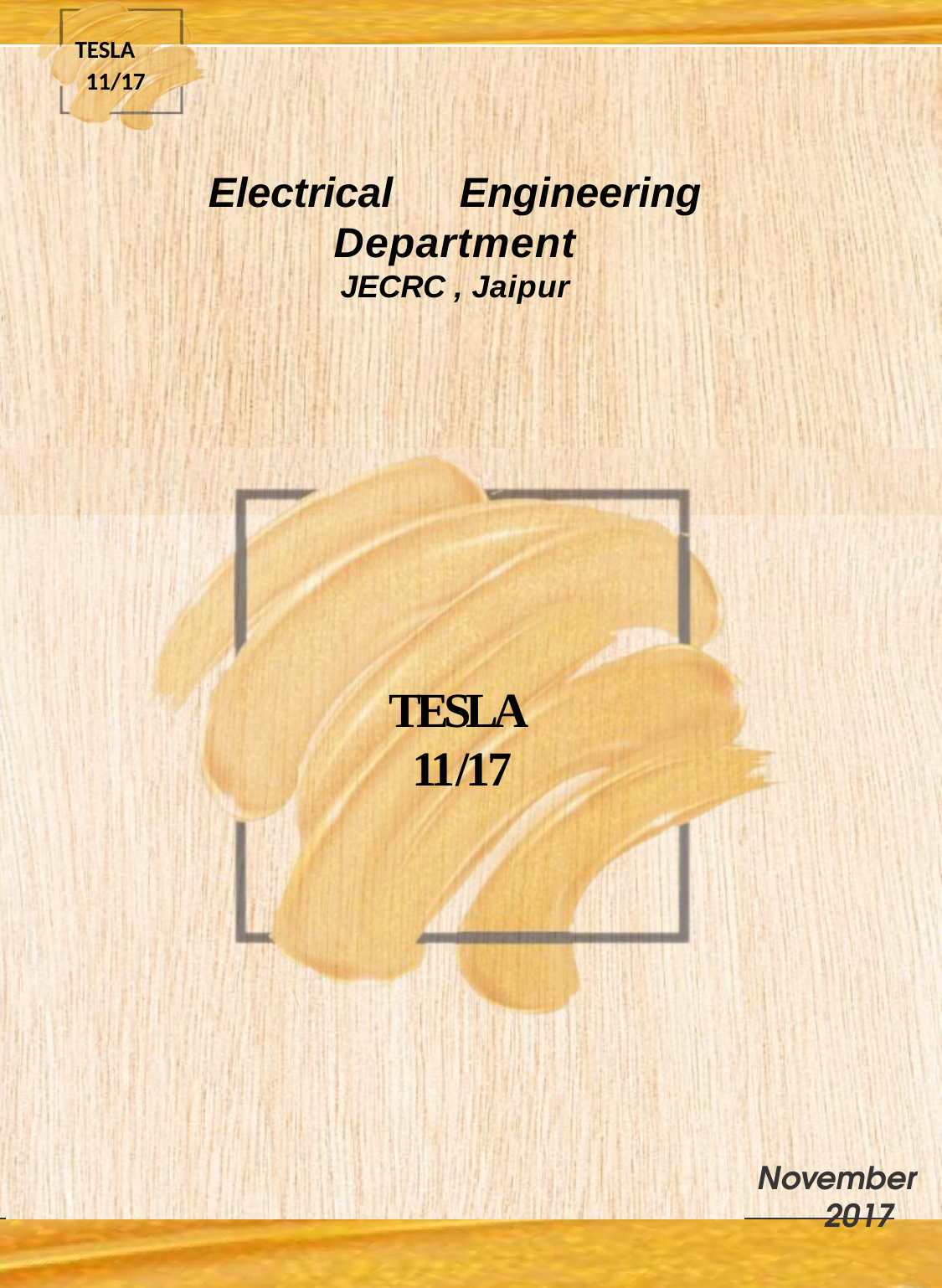

TESLA  11/17

# Electrical	Engineering Department
JECRC , Jaipur

TESLA  11/17
November
 	          2017